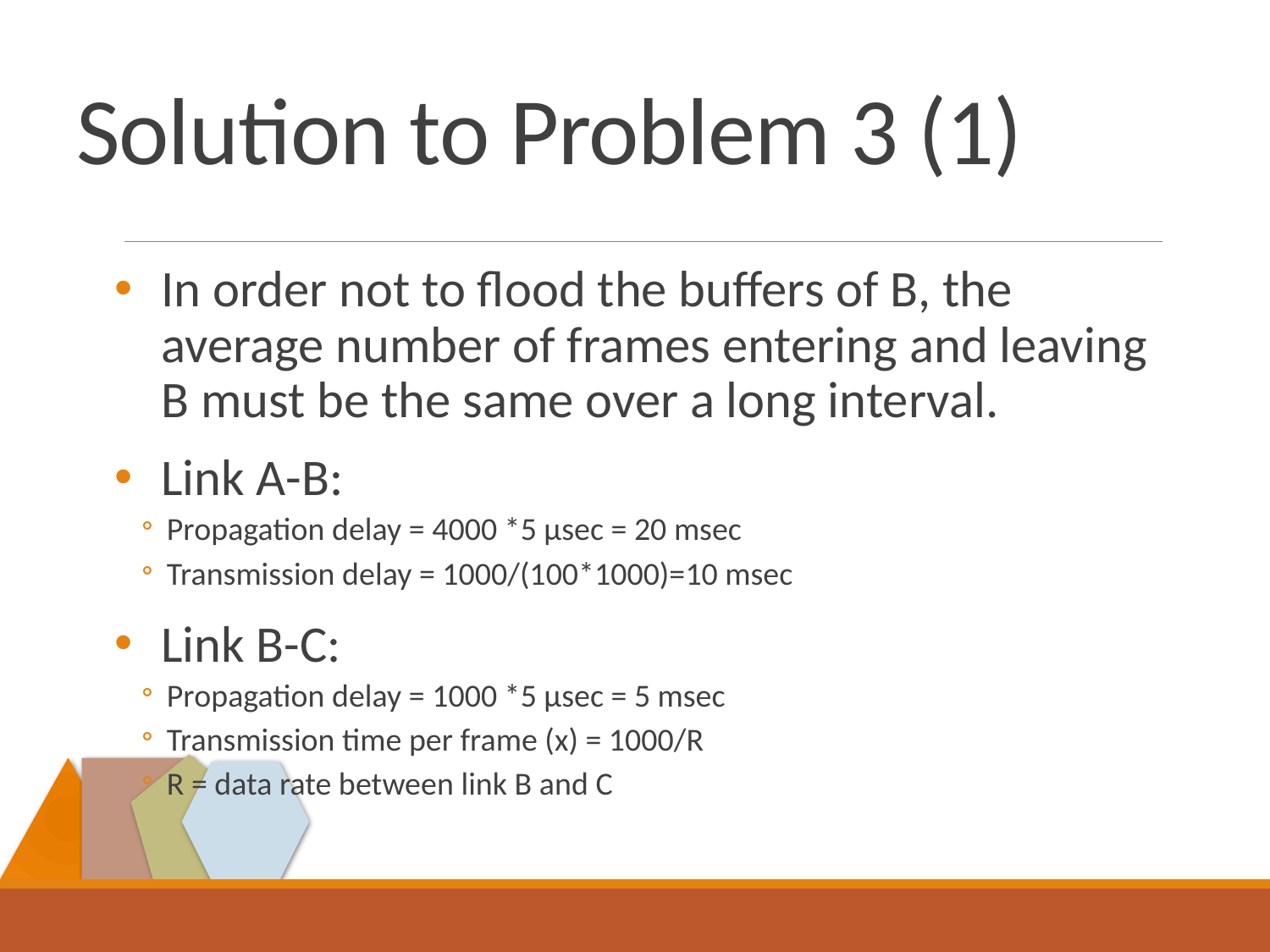

# Solution to Problem 3 (1)
In order not to flood the buffers of B, the average number of frames entering and leaving B must be the same over a long interval.
Link A-B:
Propagation delay = 4000 *5 µsec = 20 msec
Transmission delay = 1000/(100*1000)=10 msec
Link B-C:
Propagation delay = 1000 *5 µsec = 5 msec
Transmission time per frame (x) = 1000/R
R = data rate between link B and C